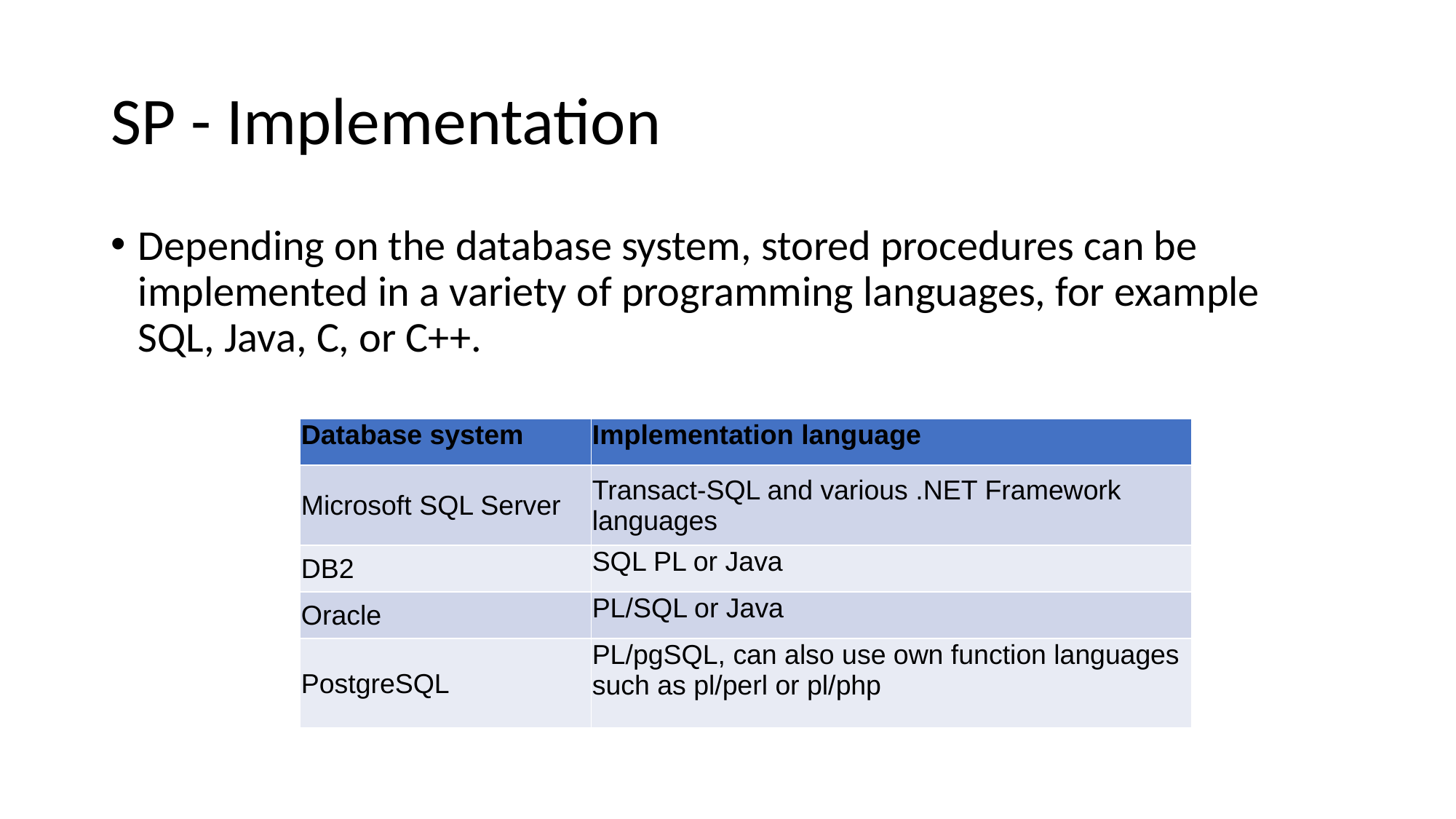

# SP - Implementation
Depending on the database system, stored procedures can be implemented in a variety of programming languages, for example SQL, Java, C, or C++.

| Database system | Implementation language |
| --- | --- |
| Microsoft SQL Server | Transact-SQL and various .NET Framework languages |
| DB2 | SQL PL or Java |
| Oracle | PL/SQL or Java |
| PostgreSQL | PL/pgSQL, can also use own function languages such as pl/perl or pl/php |